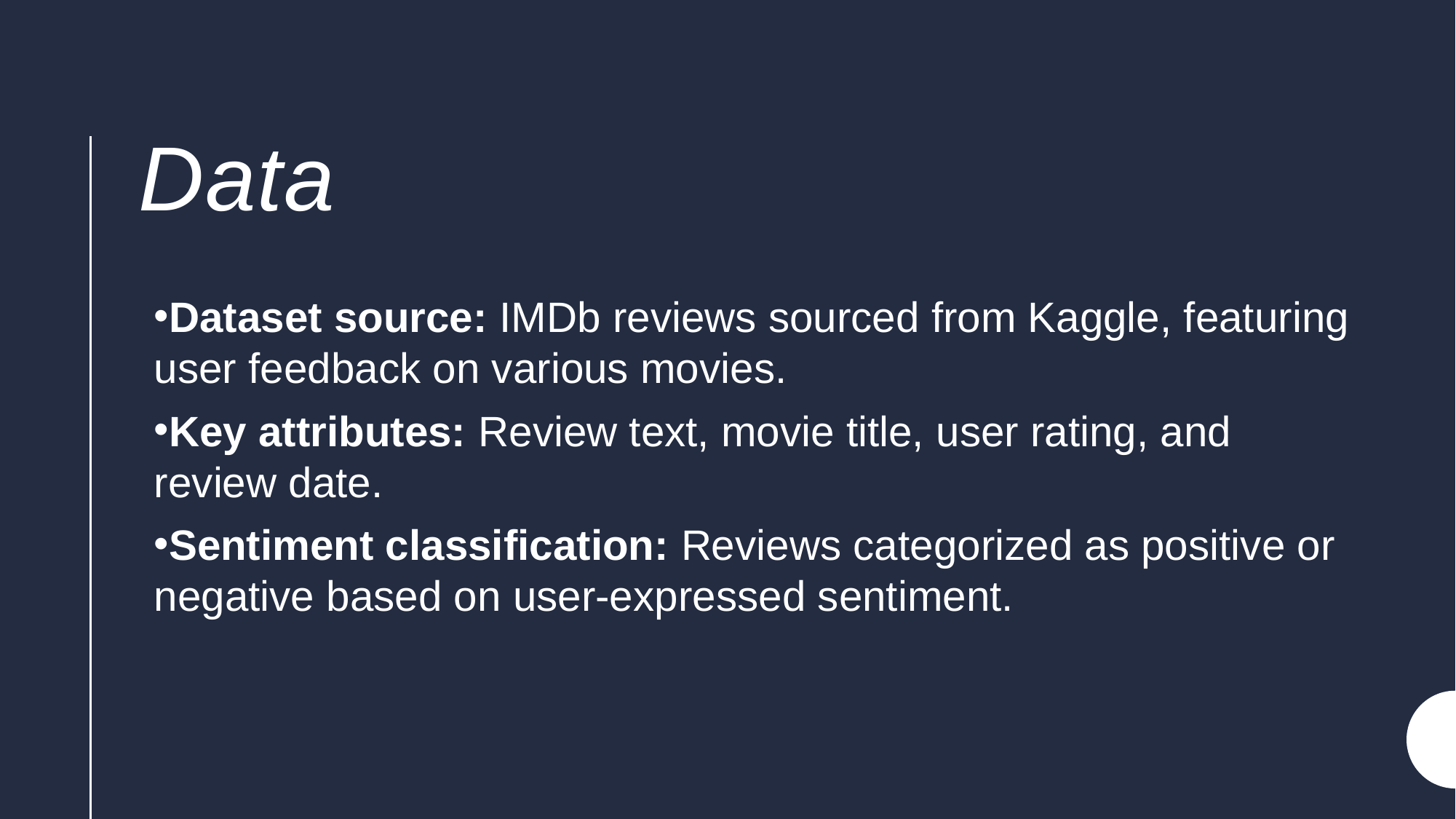

# Data
Dataset source: IMDb reviews sourced from Kaggle, featuring user feedback on various movies.
Key attributes: Review text, movie title, user rating, and review date.
Sentiment classification: Reviews categorized as positive or negative based on user-expressed sentiment.